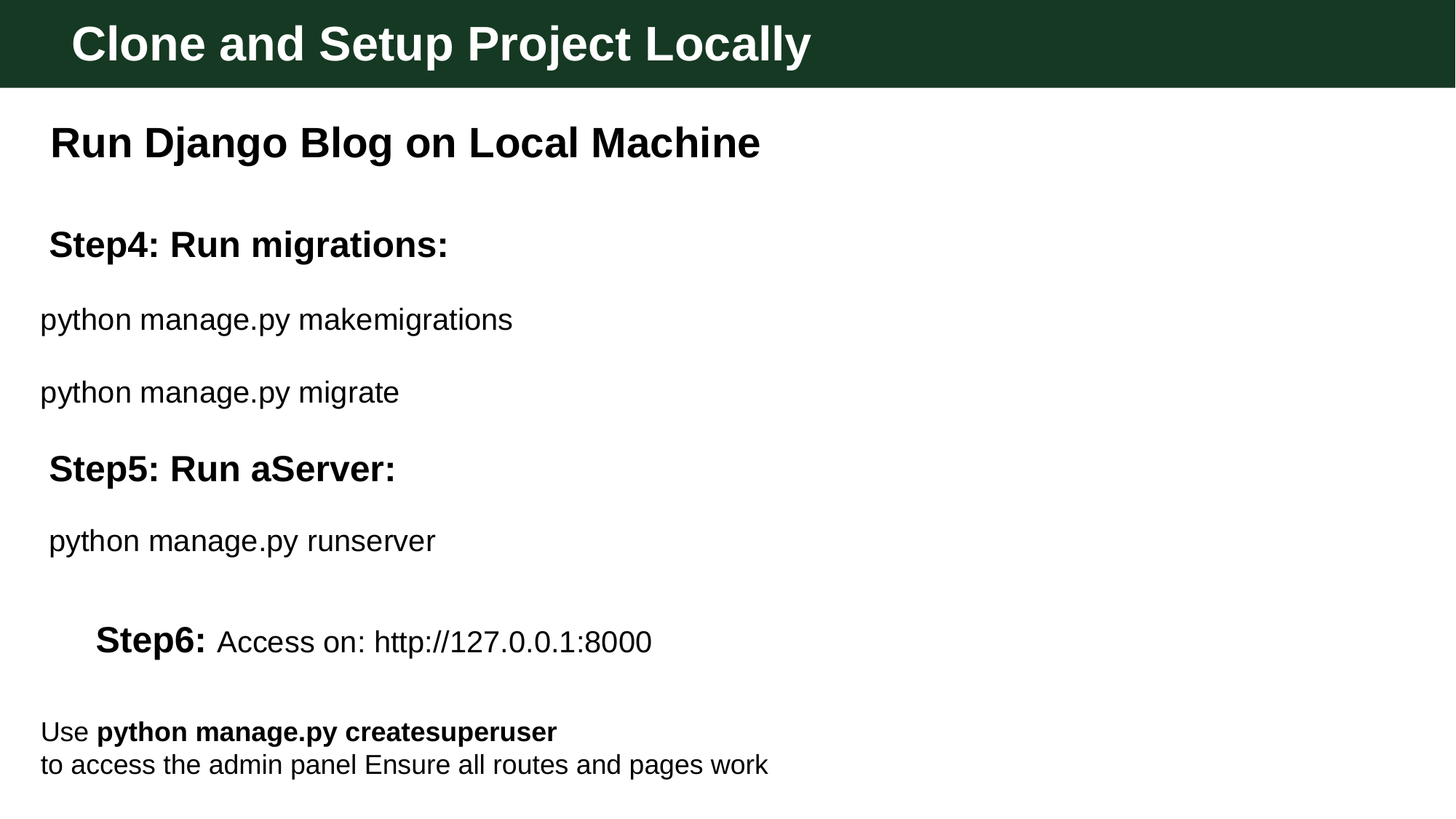

Clone and Setup Project Locally
Run Django Blog on Local Machine
Step4: Run migrations:
python manage.py makemigrations
python manage.py migrate
Step5: Run aServer:
python manage.py runserver

Step6: Access on: http://127.0.0.1:8000

Use python manage.py createsuperuser
to access the admin panel Ensure all routes and pages work